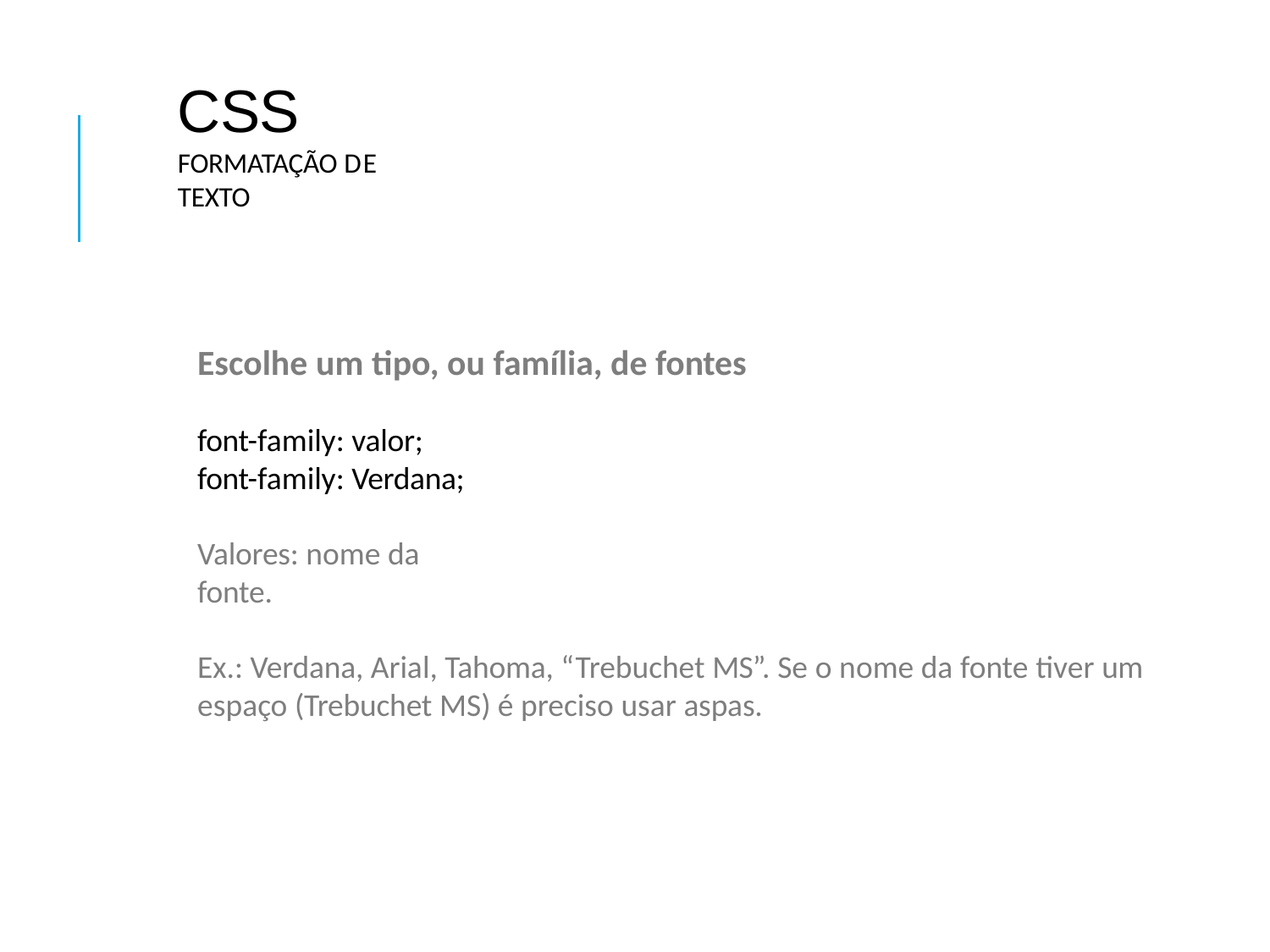

# CSS
Formatação de texto
Escolhe um tipo, ou família, de fontes

font-family: valor; font-family: Verdana;

Valores: nome da fonte.

Ex.: Verdana, Arial, Tahoma, “Trebuchet MS”. Se o nome da fonte tiver um espaço (Trebuchet MS) é preciso usar aspas.